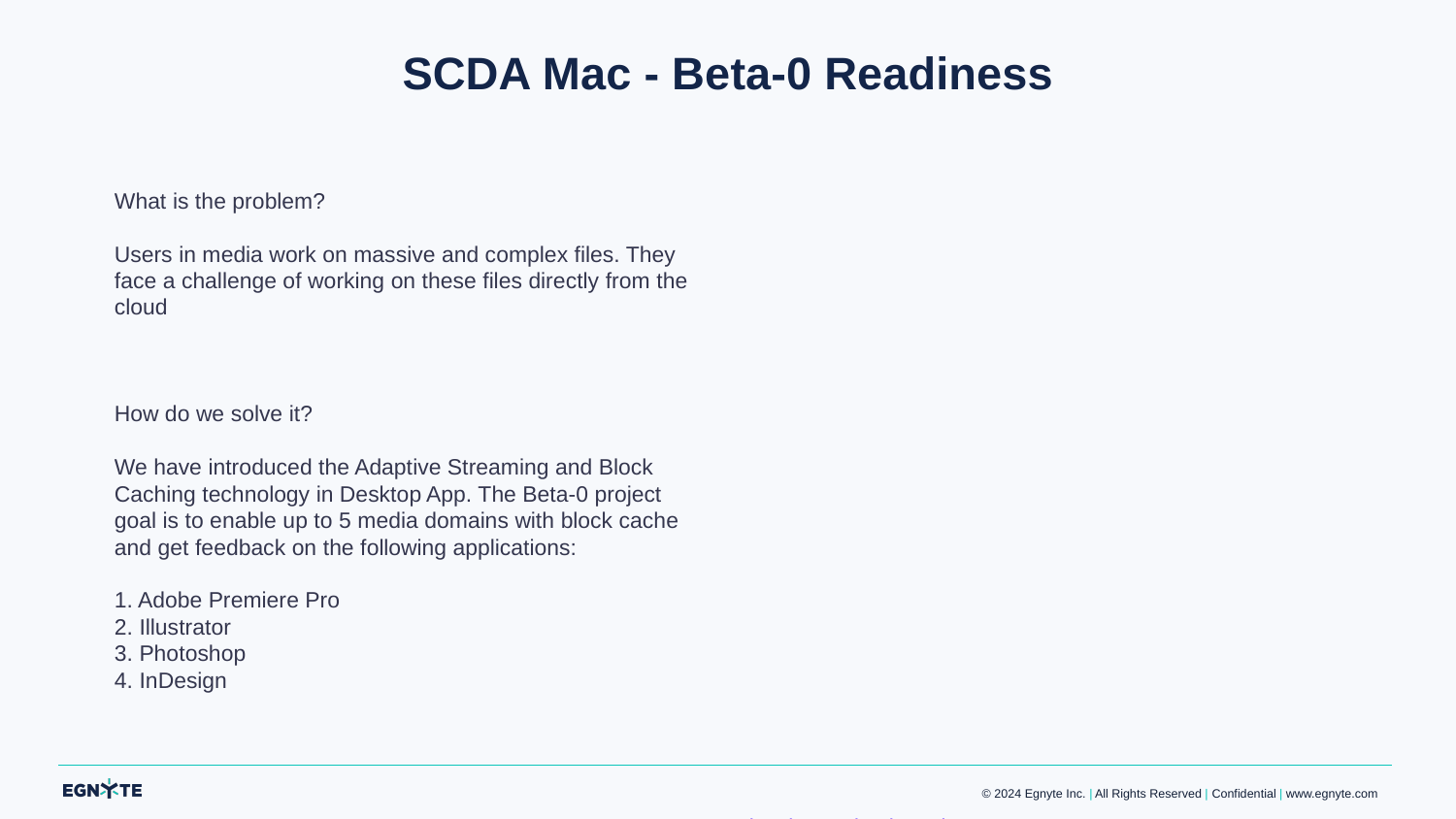

# SCDA Mac - Beta-0 Readiness

What is the problem?

Users in media work on massive and complex files. They face a challenge of working on these files directly from the cloud

How do we solve it?

We have introduced the Adaptive Streaming and Block Caching technology in Desktop App. The Beta-0 project goal is to enable up to 5 media domains with block cache and get feedback on the following applications:

1. Adobe Premiere Pro
2. Illustrator
3. Photoshop
4. InDesign

View in Productboard